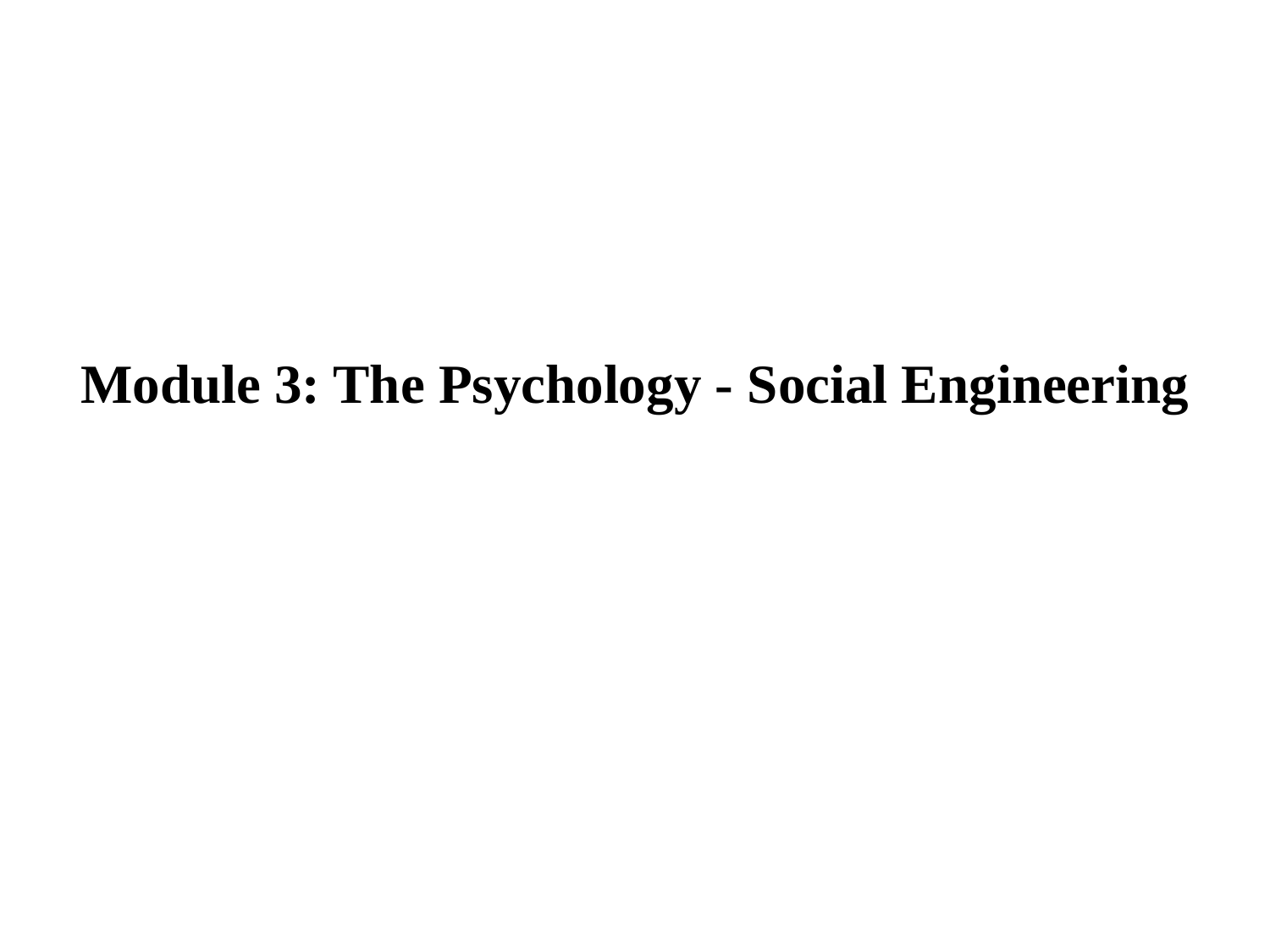

# Module 3: The Psychology - Social Engineering